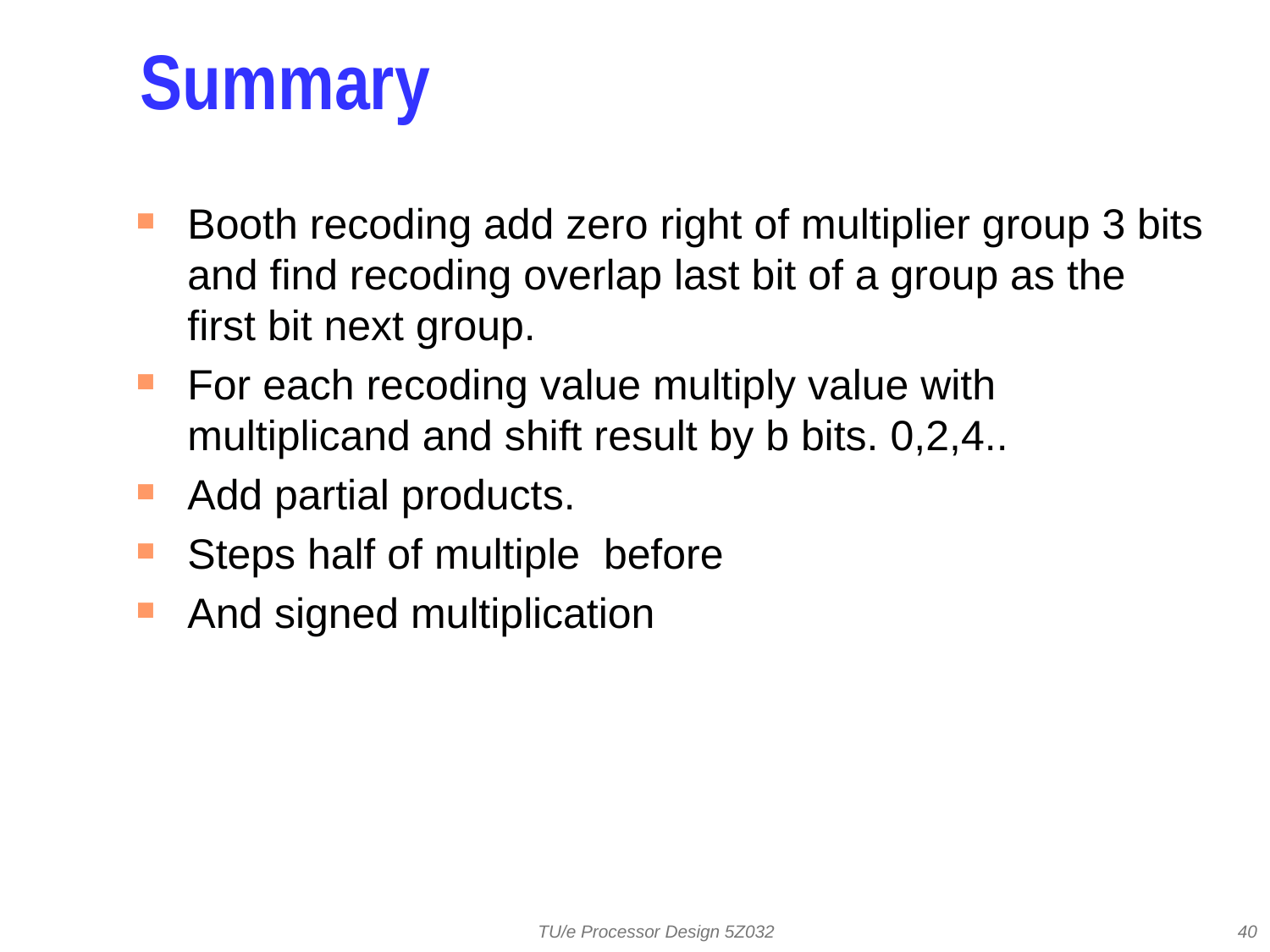

# Summary
Booth recoding add zero right of multiplier group 3 bits and find recoding overlap last bit of a group as the first bit next group.
For each recoding value multiply value with multiplicand and shift result by b bits. 0,2,4..
Add partial products.
Steps half of multiple  before
And signed multiplication
TU/e Processor Design 5Z032
40